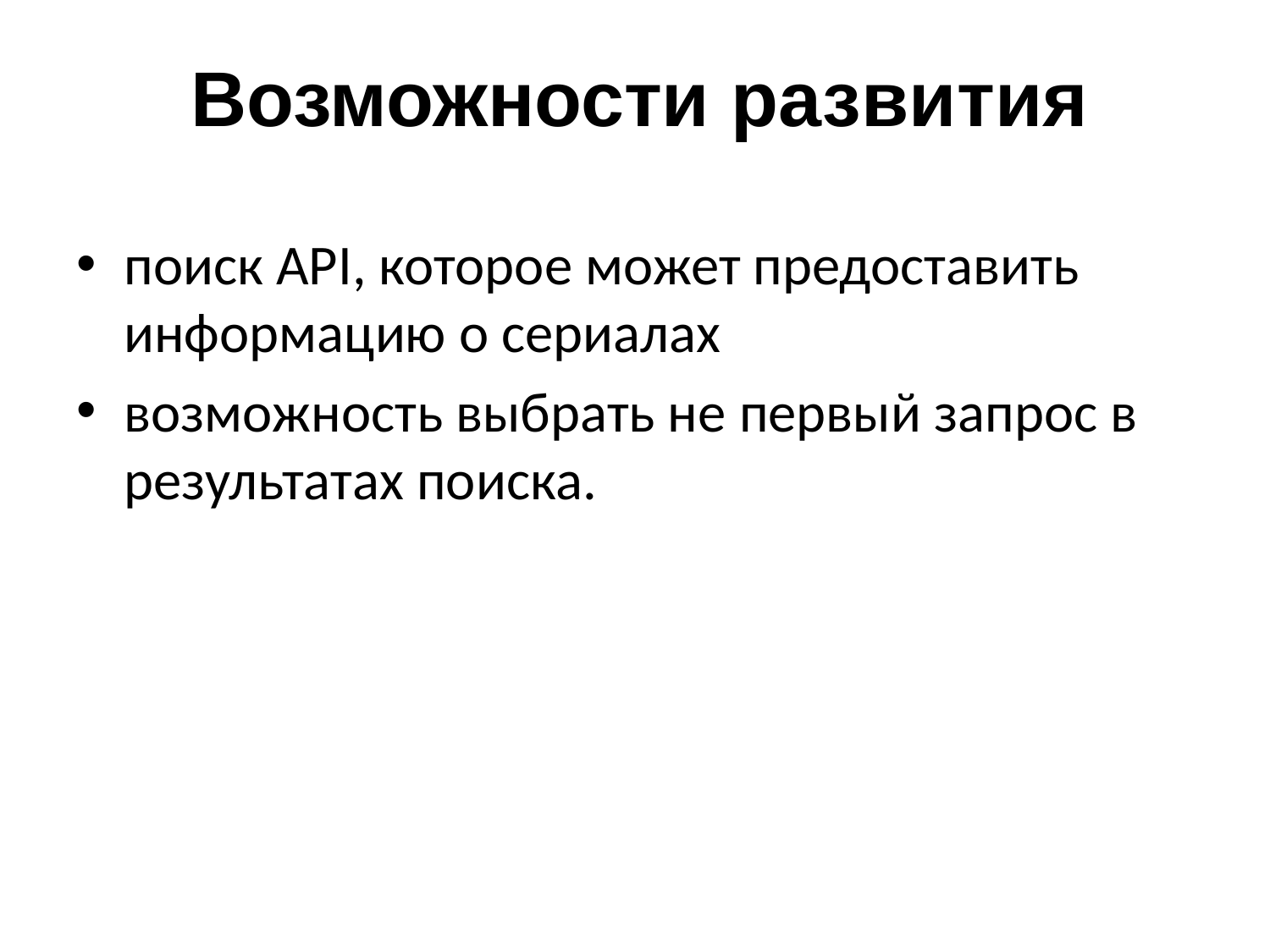

Возможности развития
поиск API, которое может предоставить информацию о сериалах
возможность выбрать не первый запрос в результатах поиска.